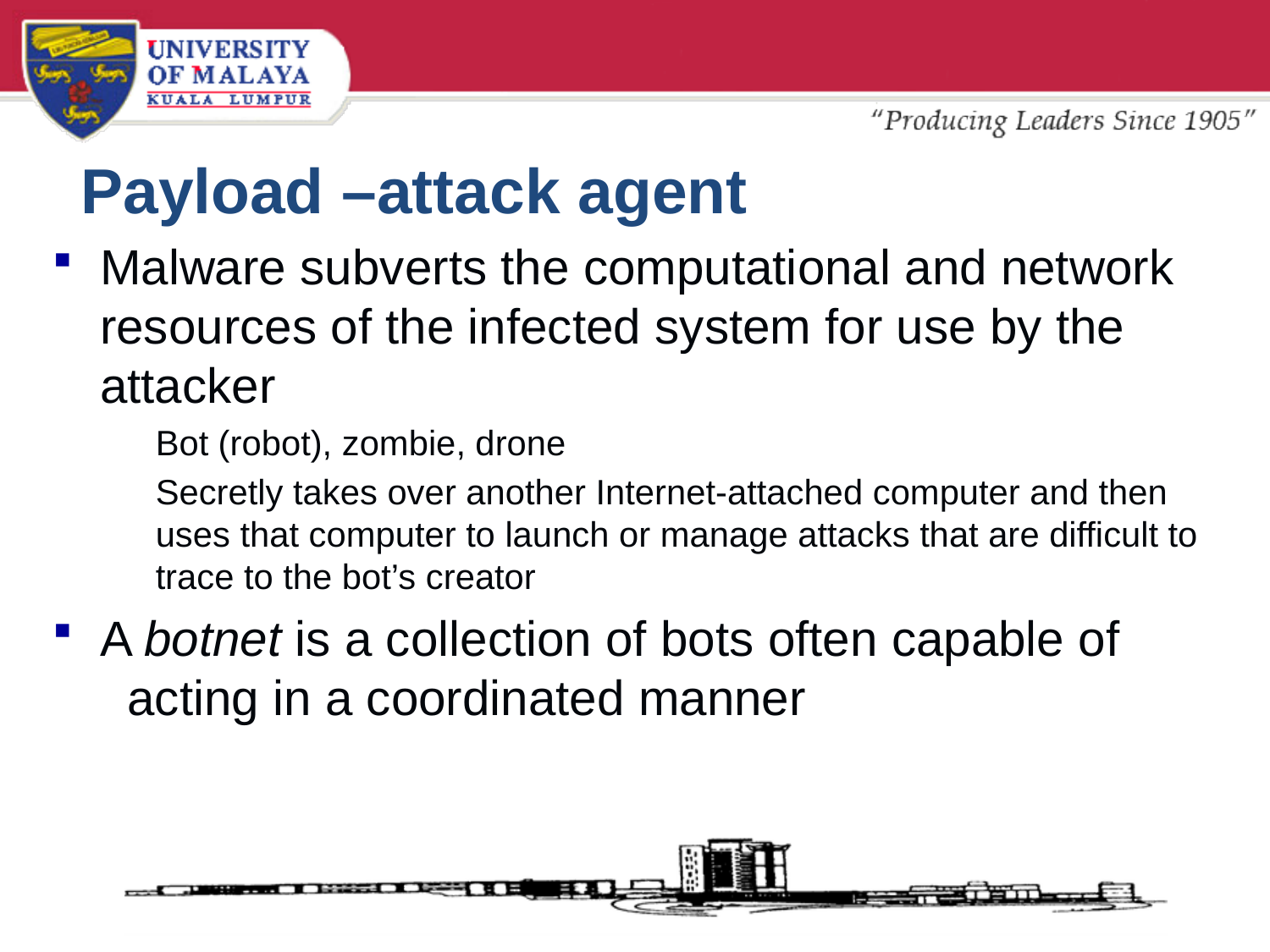

# Payload –attack agent
Malware subverts the computational and network resources of the infected system for use by the attacker
Bot (robot), zombie, drone
Secretly takes over another Internet-attached computer and then uses that computer to launch or manage attacks that are difficult to trace to the bot’s creator
A botnet is a collection of bots often capable of        acting in a coordinated manner